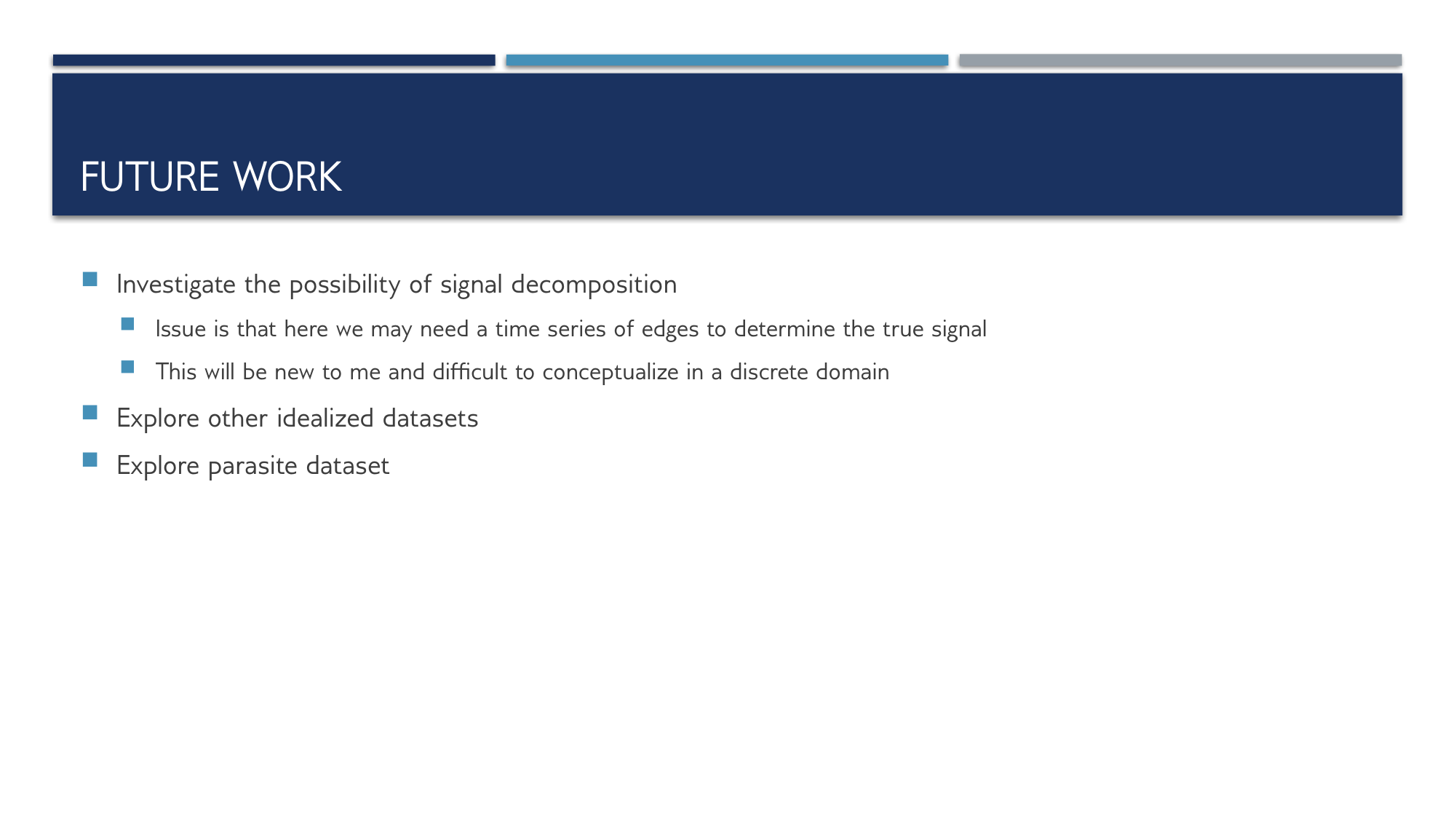

# Future Work
Investigate the possibility of signal decomposition
Issue is that here we may need a time series of edges to determine the true signal
This will be new to me and difficult to conceptualize in a discrete domain
Explore other idealized datasets
Explore parasite dataset